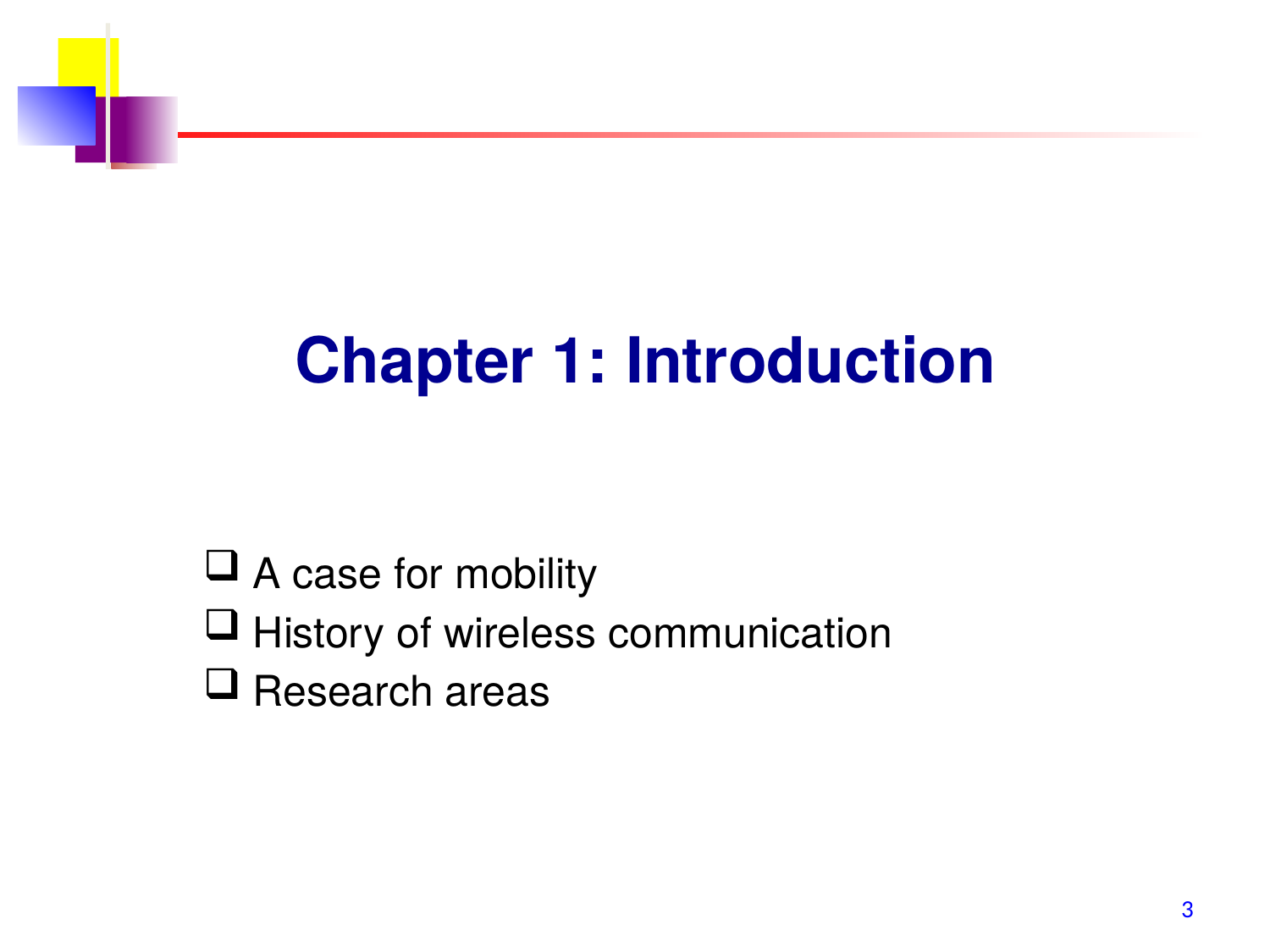

# Chapter 1: Introduction
 A case for mobility
 History of wireless communication
 Research areas
3